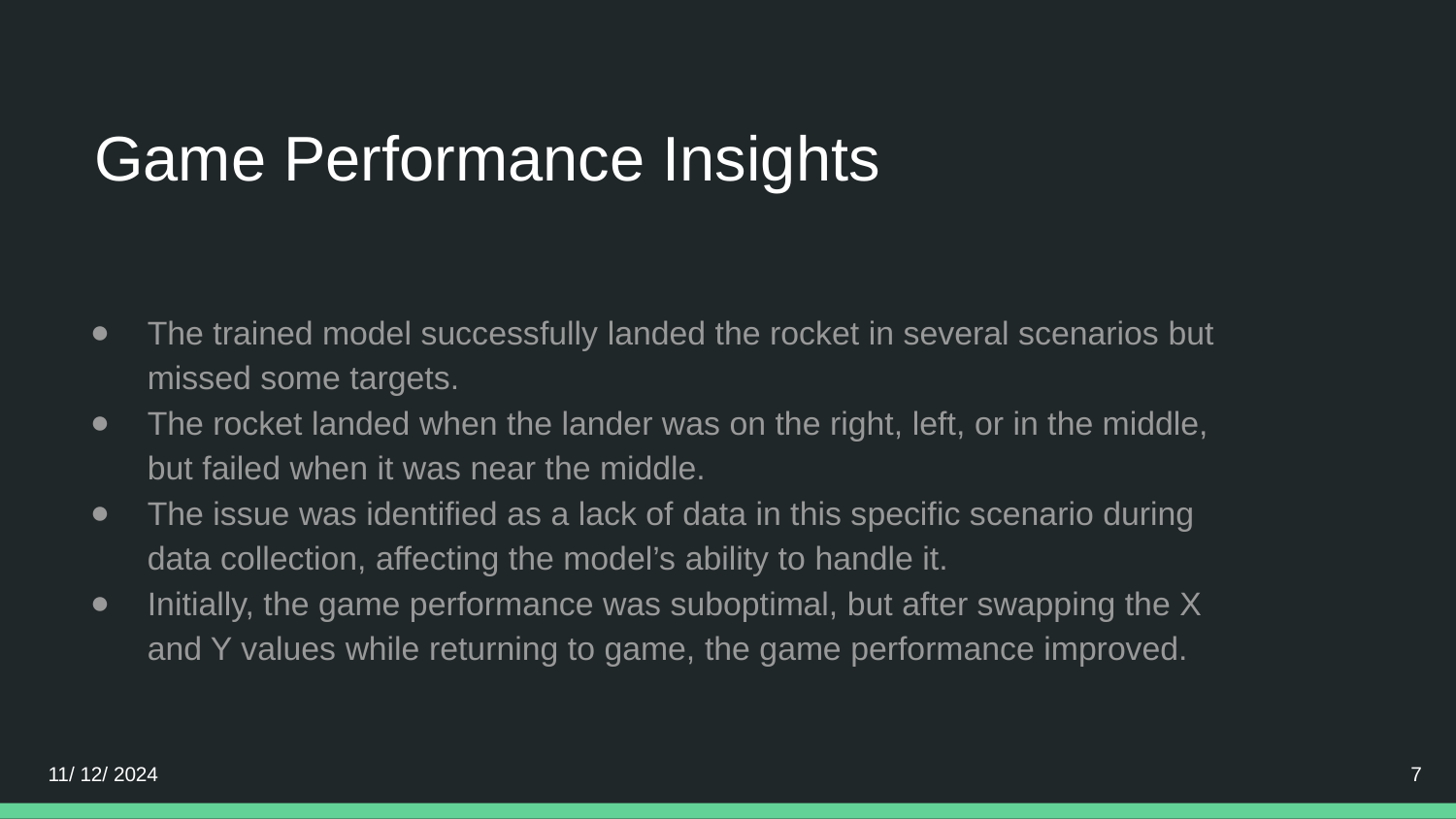

# Game Performance Insights
The trained model successfully landed the rocket in several scenarios but missed some targets.
The rocket landed when the lander was on the right, left, or in the middle, but failed when it was near the middle.
The issue was identified as a lack of data in this specific scenario during data collection, affecting the model’s ability to handle it.
Initially, the game performance was suboptimal, but after swapping the X and Y values while returning to game, the game performance improved.

7
7
11/ 12/ 2024